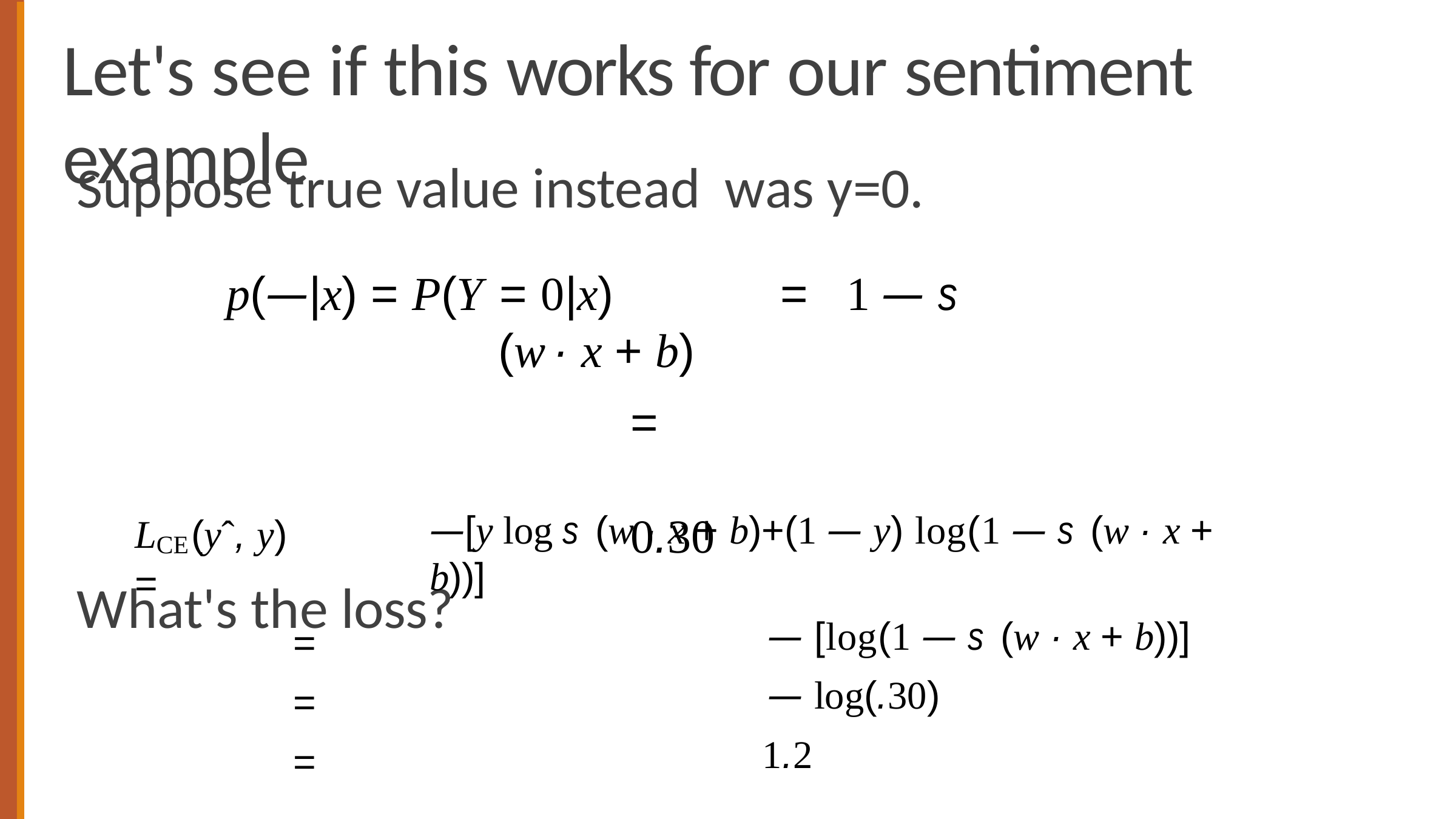

# Let's see if this works for our sentiment example
Suppose true value instead	was y=0.
p(—|x) = P(Y = 0|x)	=	1 — s (w· x + b)
=	0.30
What's the loss?
LCE(yˆ, y) =
=
=
=
—[y log s (w · x + b)+(1 — y) log(1 — s (w · x + b))]
— [log(1 — s (w · x + b))]
— log(.30)
1.2